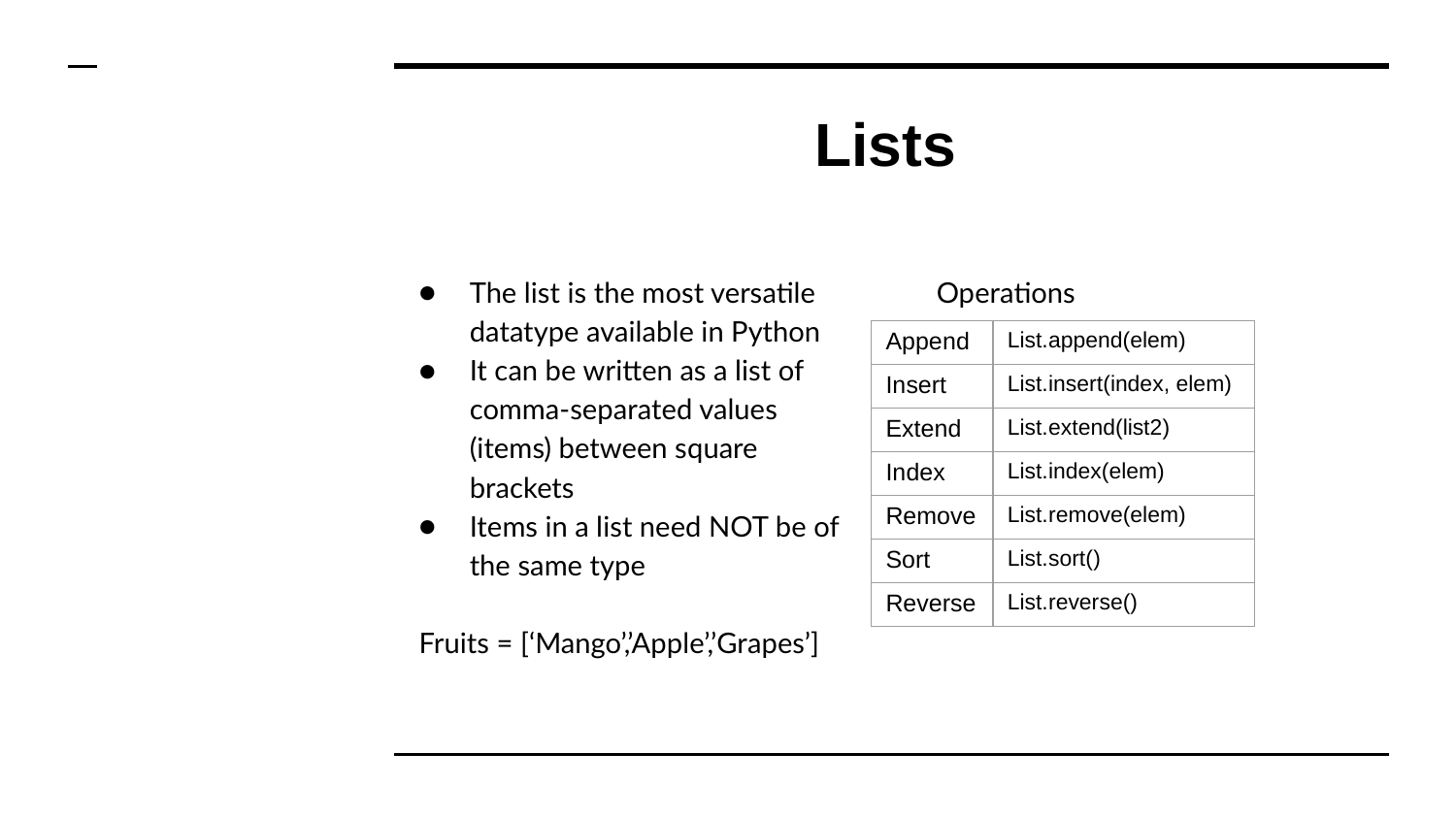

# Lists
The list is the most versatile datatype available in Python
It can be written as a list of comma-separated values (items) between square brackets
Items in a list need NOT be of the same type

Fruits = [‘Mango’,’Apple’,’Grapes’]
Operations

| Append | List.append(elem) |
| --- | --- |
| Insert | List.insert(index, elem) |
| Extend | List.extend(list2) |
| Index | List.index(elem) |
| Remove | List.remove(elem) |
| Sort | List.sort() |
| Reverse | List.reverse() |